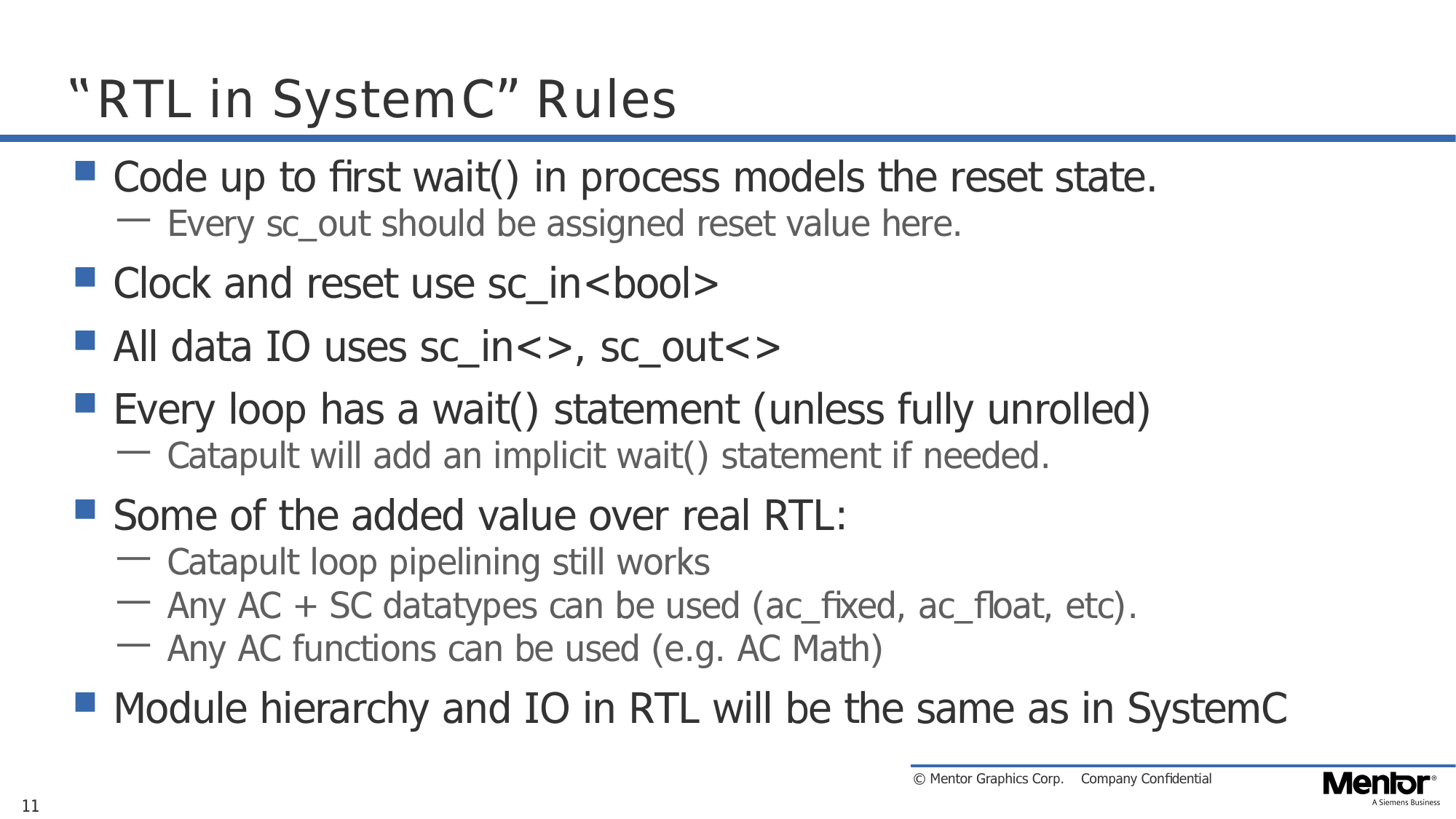

# “RTL in SystemC” Rules
Code up to first wait() in process models the reset state.
Every sc_out should be assigned reset value here.
Clock and reset use sc_in<bool>
All data IO uses sc_in<>, sc_out<>
Every loop has a wait() statement (unless fully unrolled)
Catapult will add an implicit wait() statement if needed.
Some of the added value over real RTL:
Catapult loop pipelining still works
Any AC + SC datatypes can be used (ac_fixed, ac_float, etc).
Any AC functions can be used (e.g. AC Math)
Module hierarchy and IO in RTL will be the same as in SystemC
11